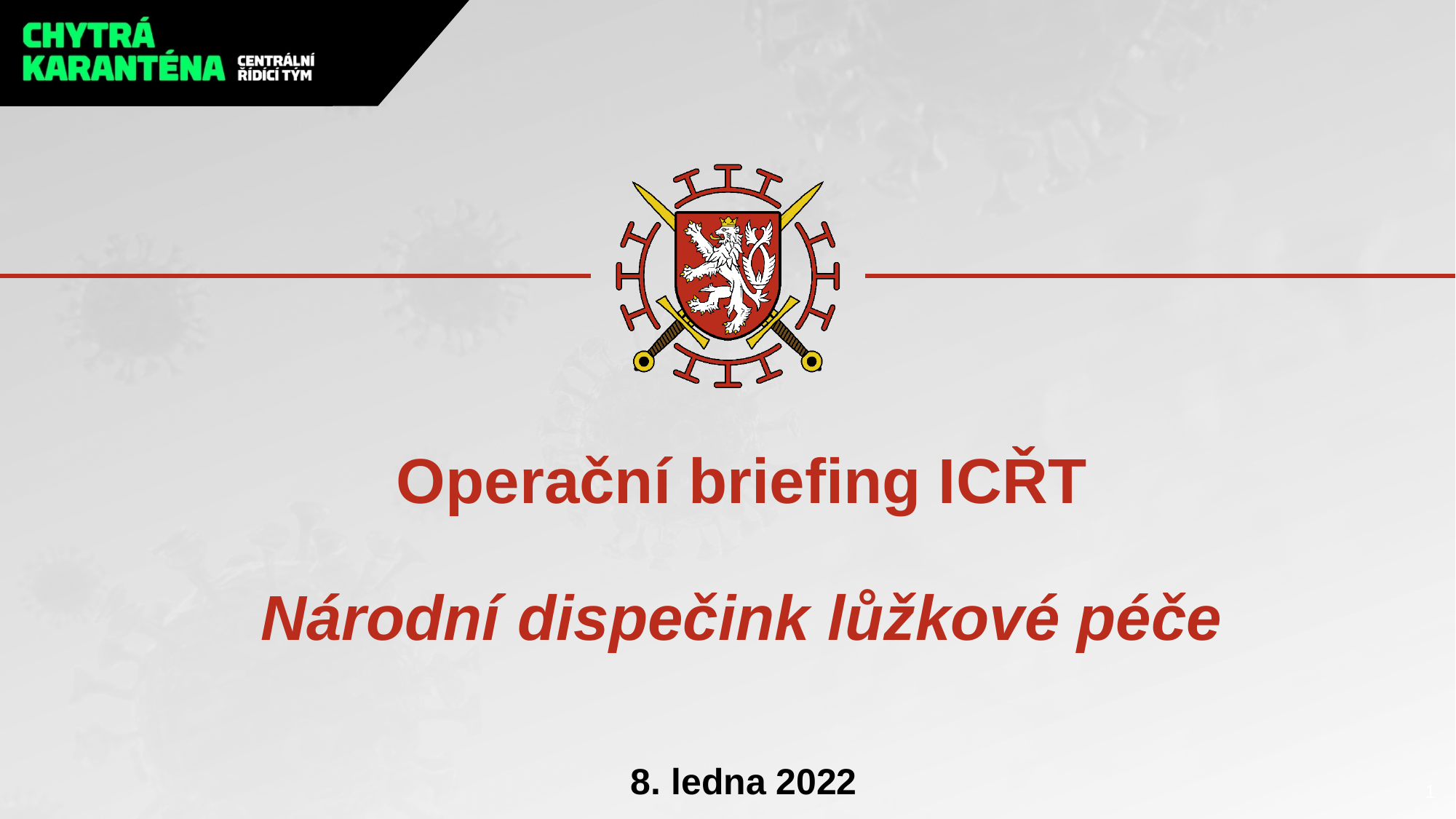

# Operační briefing ICŘT Národní dispečink lůžkové péče
8. ledna 2022
1